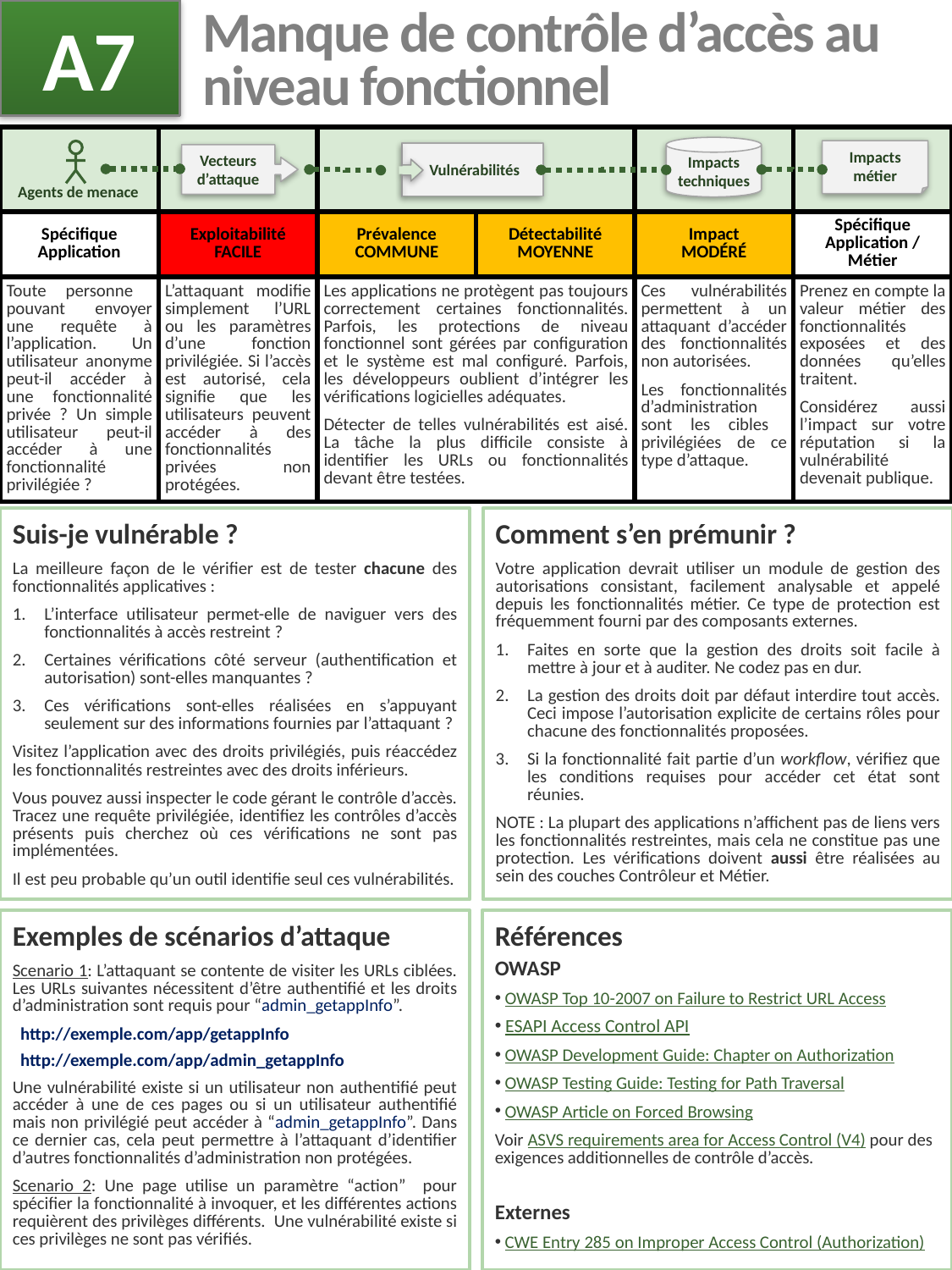

A7
# Manque de contrôle d’accès au niveau fonctionnel
|  |  |  |  |  |  |
| --- | --- | --- | --- | --- | --- |
| Spécifique Application | Exploitabilité FACILE | Prévalence COMMUNE | Détectabilité MOYENNE | Impact MODÉRÉ | Spécifique Application / Métier |
| Toute personne pouvant envoyer une requête à l’application. Un utilisateur anonyme peut-il accéder à une fonctionnalité privée ? Un simple utilisateur peut-il accéder à une fonctionnalité privilégiée ? | L’attaquant modifie simplement l’URL ou les paramètres d’une fonction privilégiée. Si l’accès est autorisé, cela signifie que les utilisateurs peuvent accéder à des fonctionnalités privées non protégées. | Les applications ne protègent pas toujours correctement certaines fonctionnalités. Parfois, les protections de niveau fonctionnel sont gérées par configuration et le système est mal configuré. Parfois, les développeurs oublient d’intégrer les vérifications logicielles adéquates. Détecter de telles vulnérabilités est aisé. La tâche la plus difficile consiste à identifier les URLs ou fonctionnalités devant être testées. |  | Ces vulnérabilités permettent à un attaquant d’accéder des fonctionnalités non autorisées. Les fonctionnalités d’administration sont les cibles privilégiées de ce type d’attaque. | Prenez en compte la valeur métier des fonctionnalités exposées et des données qu’elles traitent. Considérez aussi l’impact sur votre réputation si la vulnérabilité devenait publique. |
Impacts
techniques
Impacts
métier

 Vulnérabilités
Vecteurs
d’attaque
Agents de menace

Suis-je vulnérable ?
La meilleure façon de le vérifier est de tester chacune des fonctionnalités applicatives :
L’interface utilisateur permet-elle de naviguer vers des fonctionnalités à accès restreint ?
Certaines vérifications côté serveur (authentification et autorisation) sont-elles manquantes ?
Ces vérifications sont-elles réalisées en s’appuyant seulement sur des informations fournies par l’attaquant ?
Visitez l’application avec des droits privilégiés, puis réaccédez les fonctionnalités restreintes avec des droits inférieurs.
Vous pouvez aussi inspecter le code gérant le contrôle d’accès. Tracez une requête privilégiée, identifiez les contrôles d’accès présents puis cherchez où ces vérifications ne sont pas implémentées.
Il est peu probable qu’un outil identifie seul ces vulnérabilités.
Comment s’en prémunir ?
Votre application devrait utiliser un module de gestion des autorisations consistant, facilement analysable et appelé depuis les fonctionnalités métier. Ce type de protection est fréquemment fourni par des composants externes.
Faites en sorte que la gestion des droits soit facile à mettre à jour et à auditer. Ne codez pas en dur.
La gestion des droits doit par défaut interdire tout accès. Ceci impose l’autorisation explicite de certains rôles pour chacune des fonctionnalités proposées.
Si la fonctionnalité fait partie d’un workflow, vérifiez que les conditions requises pour accéder cet état sont réunies.
NOTE : La plupart des applications n’affichent pas de liens vers les fonctionnalités restreintes, mais cela ne constitue pas une protection. Les vérifications doivent aussi être réalisées au sein des couches Contrôleur et Métier.
Exemples de scénarios d’attaque
Scenario 1: L’attaquant se contente de visiter les URLs ciblées. Les URLs suivantes nécessitent d’être authentifié et les droits d’administration sont requis pour “admin_getappInfo”.
  http://exemple.com/app/getappInfo
  http://exemple.com/app/admin_getappInfo
Une vulnérabilité existe si un utilisateur non authentifié peut accéder à une de ces pages ou si un utilisateur authentifié mais non privilégié peut accéder à “admin_getappInfo”. Dans ce dernier cas, cela peut permettre à l’attaquant d’identifier d’autres fonctionnalités d’administration non protégées.
Scenario 2: Une page utilise un paramètre “action”  pour spécifier la fonctionnalité à invoquer, et les différentes actions requièrent des privilèges différents.  Une vulnérabilité existe si ces privilèges ne sont pas vérifiés.
Références
OWASP
 OWASP Top 10-2007 on Failure to Restrict URL Access
 ESAPI Access Control API
 OWASP Development Guide: Chapter on Authorization
 OWASP Testing Guide: Testing for Path Traversal
 OWASP Article on Forced Browsing
Voir ASVS requirements area for Access Control (V4) pour des exigences additionnelles de contrôle d’accès.

Externes
 CWE Entry 285 on Improper Access Control (Authorization)